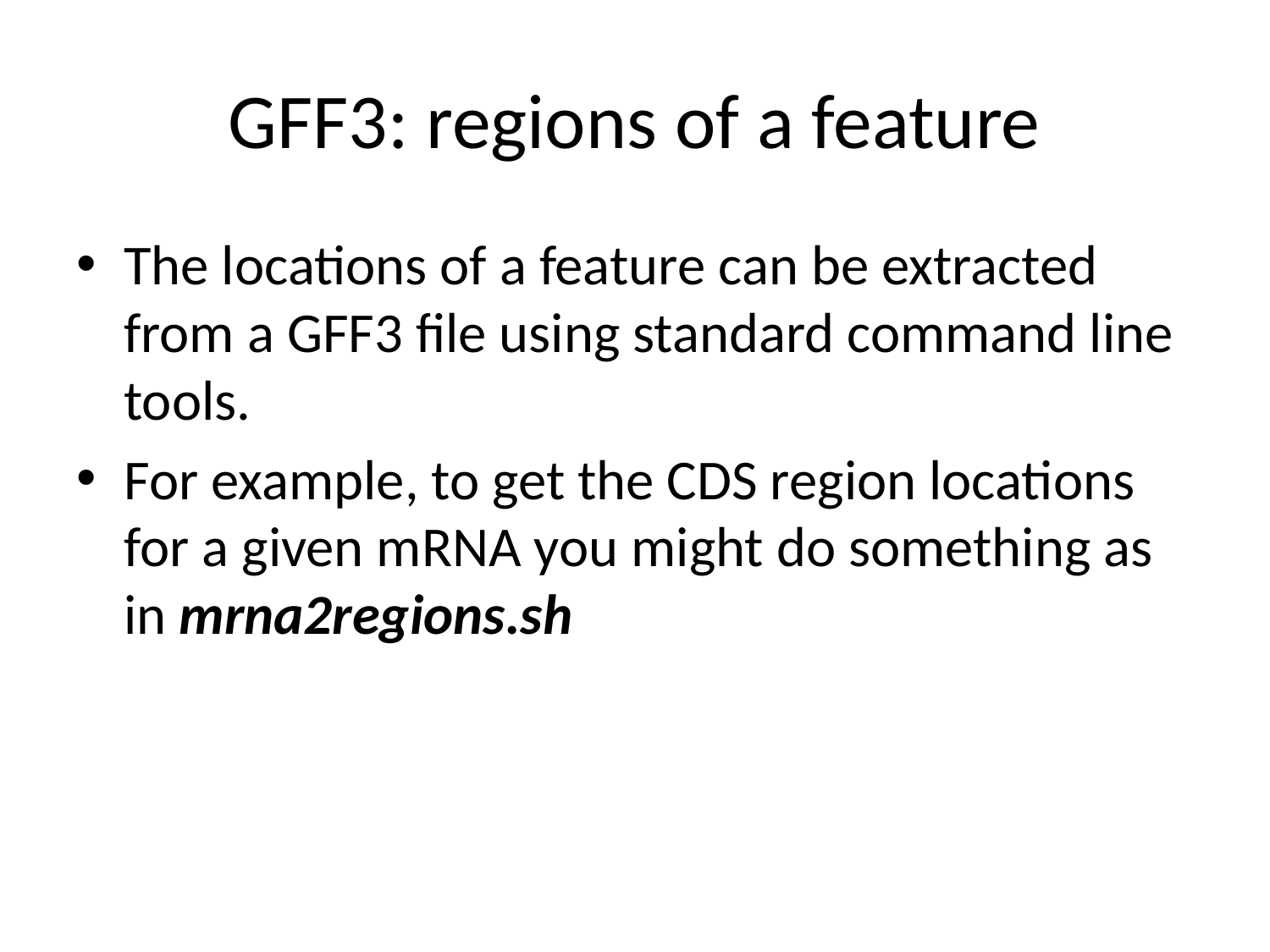

# GFF3: regions of a feature
The locations of a feature can be extracted from a GFF3 file using standard command line tools.
For example, to get the CDS region locations for a given mRNA you might do something as in mrna2regions.sh